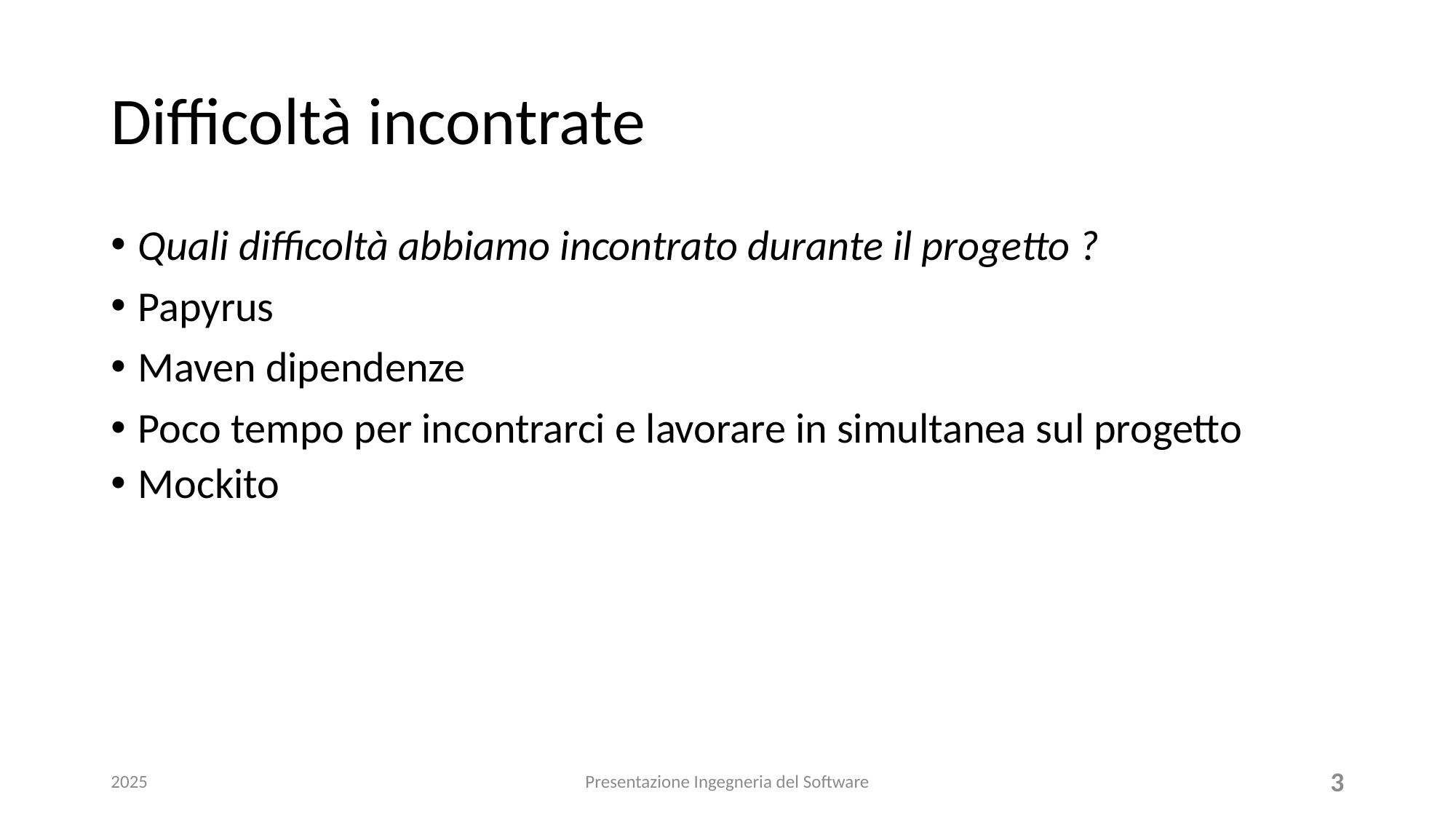

# Difficoltà incontrate
Quali difficoltà abbiamo incontrato durante il progetto ?
Papyrus
Maven dipendenze
Poco tempo per incontrarci e lavorare in simultanea sul progetto
Mockito
2025
Presentazione Ingegneria del Software
3